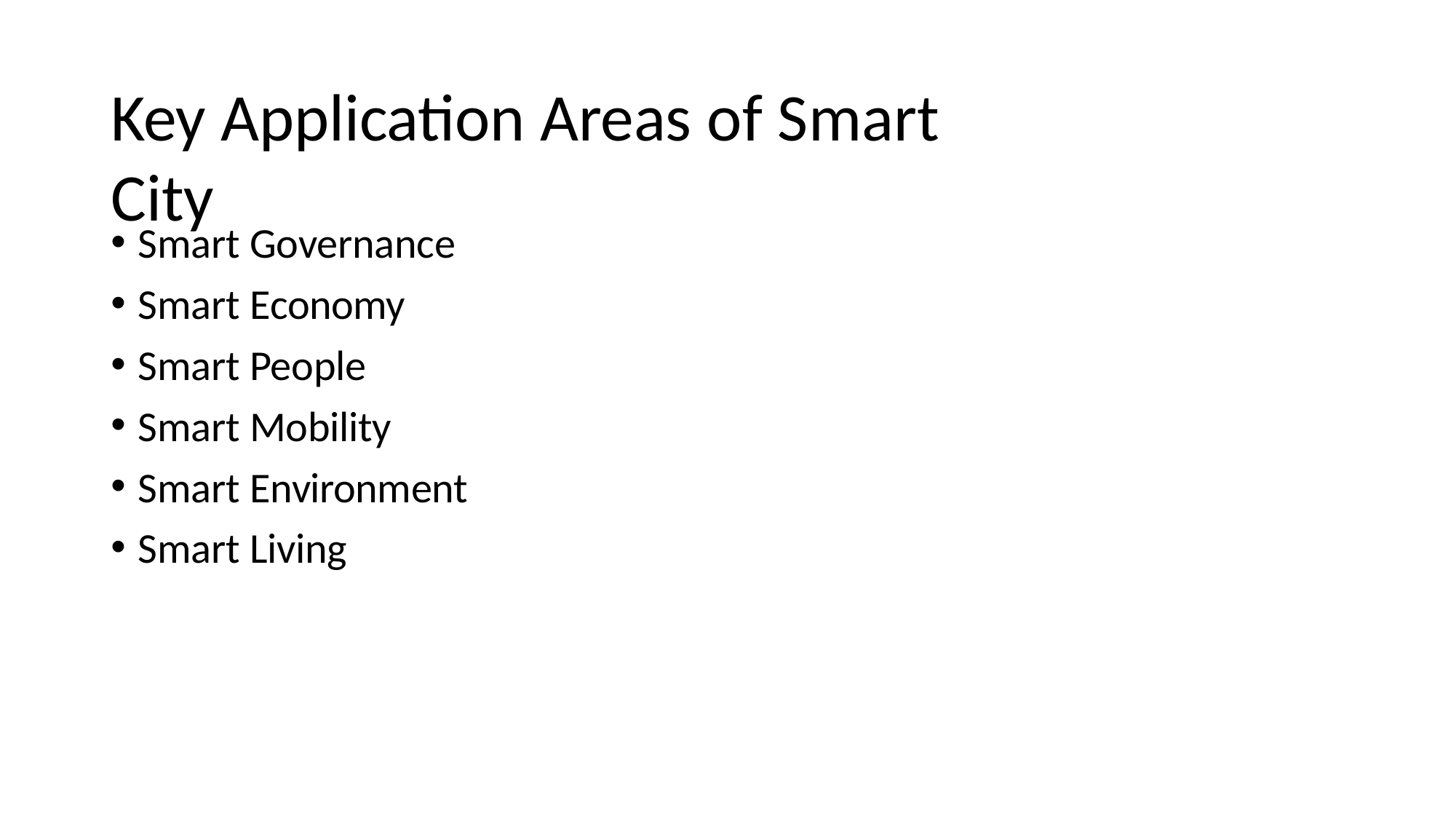

# Key Application Areas of Smart City
Smart Governance
Smart Economy
Smart People
Smart Mobility
Smart Environment
Smart Living